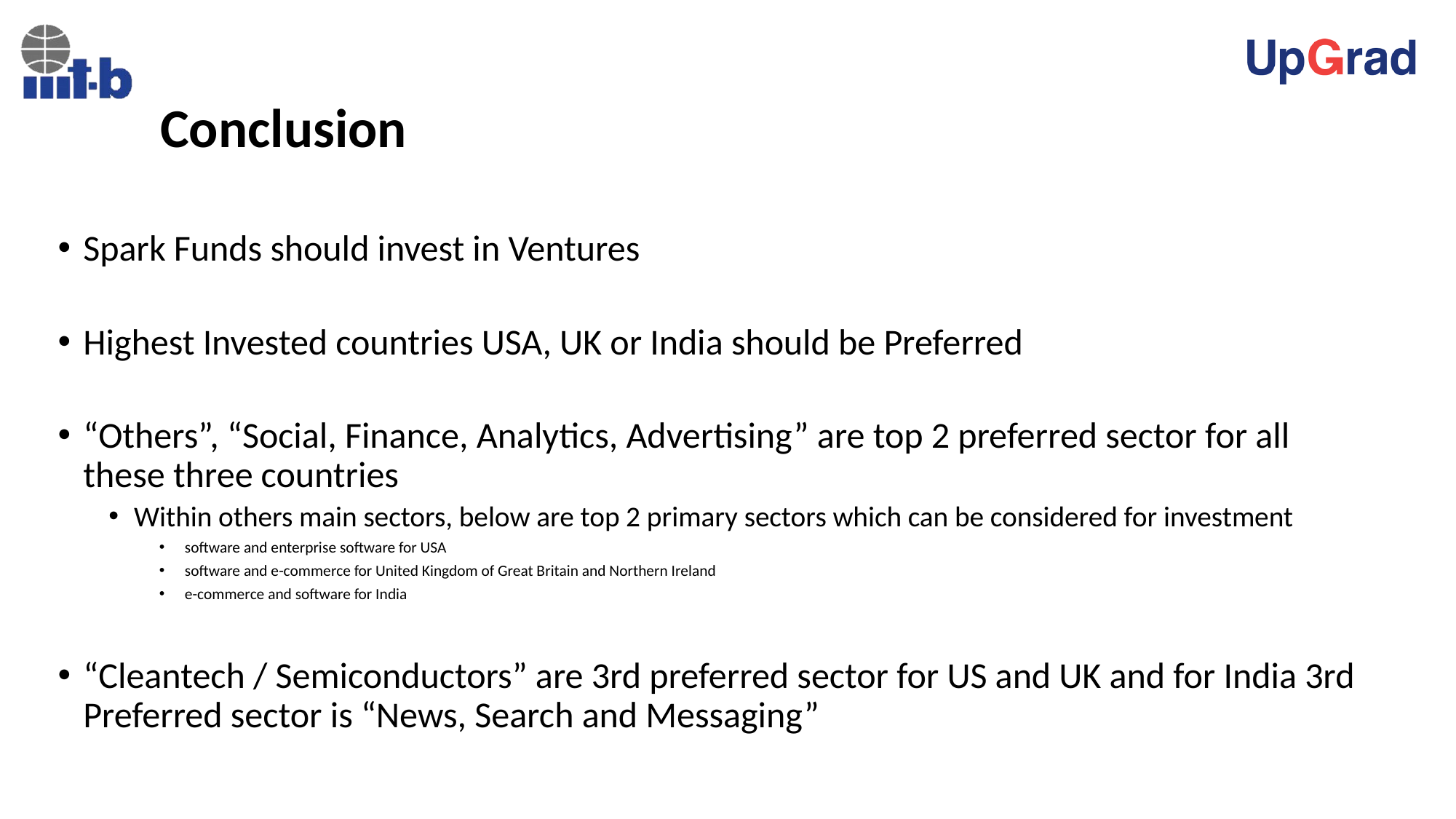

# Conclusion
Spark Funds should invest in Ventures

Highest Invested countries USA, UK or India should be Preferred

“Others”, “Social, Finance, Analytics, Advertising” are top 2 preferred sector for all these three countries
Within others main sectors, below are top 2 primary sectors which can be considered for investment
software and enterprise software for USA
software and e-commerce for United Kingdom of Great Britain and Northern Ireland
e-commerce and software for India

“Cleantech / Semiconductors” are 3rd preferred sector for US and UK and for India 3rd Preferred sector is “News, Search and Messaging”